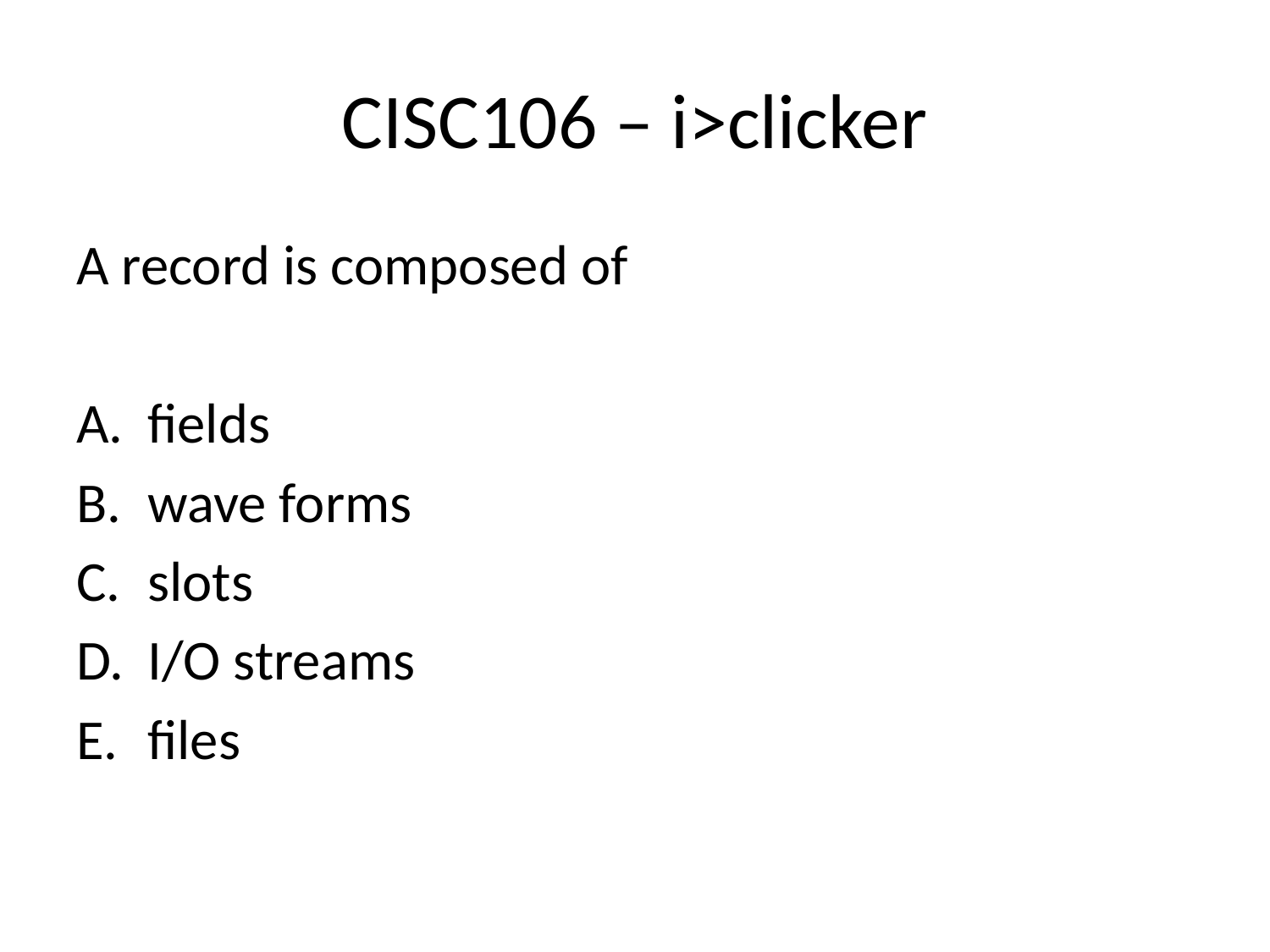

# CISC106 – i>clicker
A record is composed of

fields
wave forms
slots
I/O streams
files